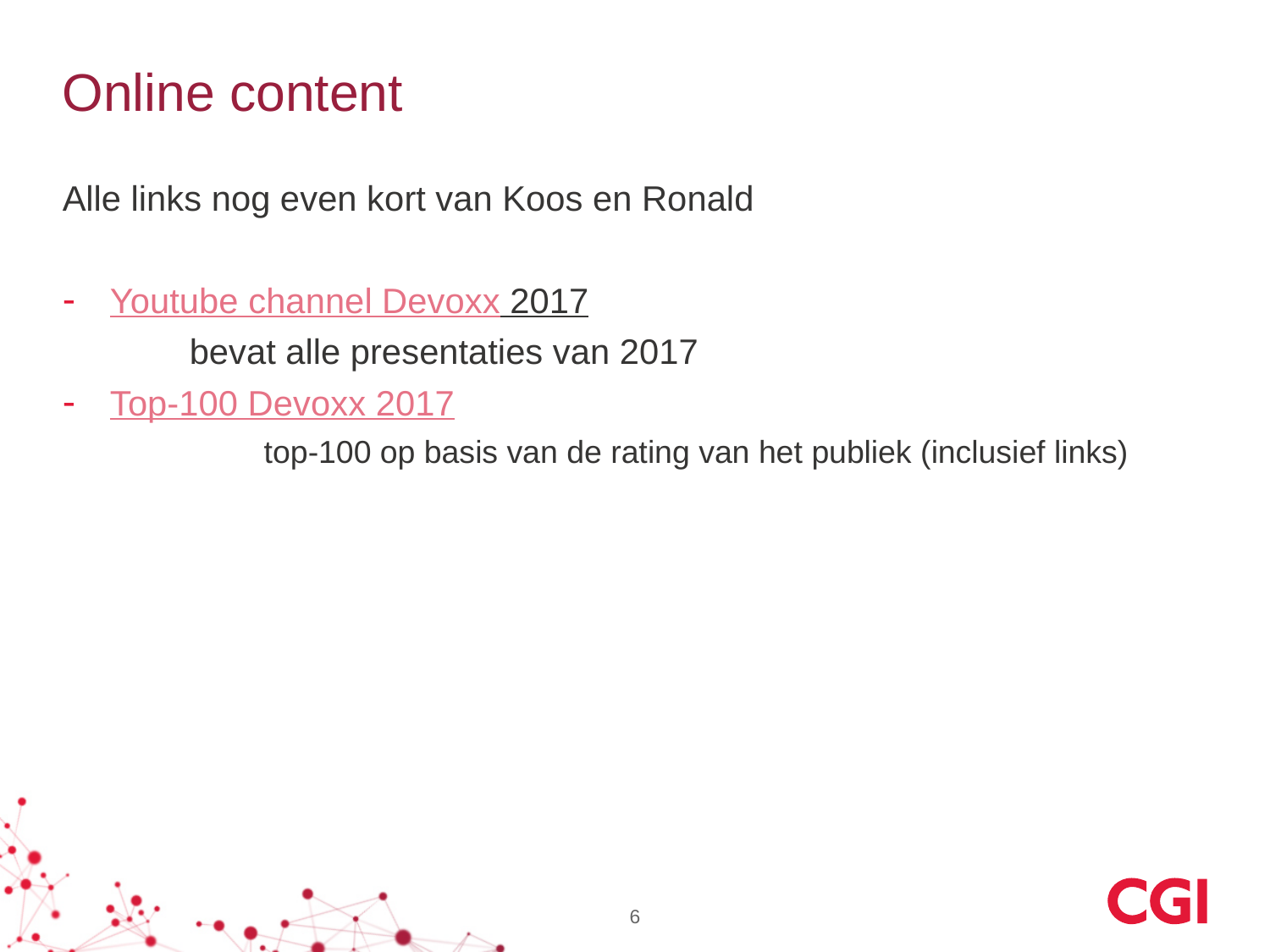

# Online content
Alle links nog even kort van Koos en Ronald

Youtube channel Devoxx 2017
	bevat alle presentaties van 2017
Top-100 Devoxx 2017
	top-100 op basis van de rating van het publiek (inclusief links)
6